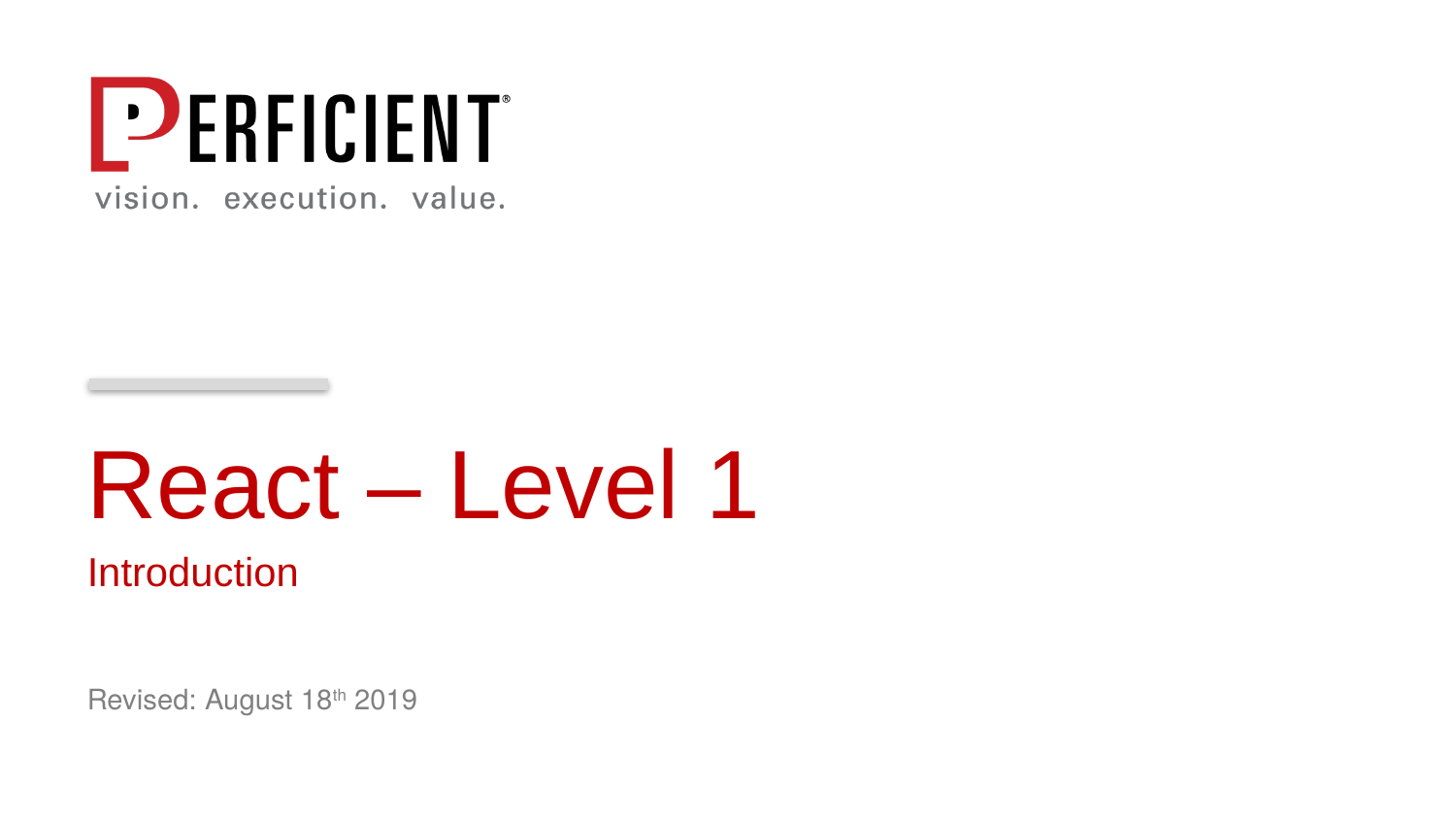

React – Level 1
Introduction
Revised: August 18th 2019